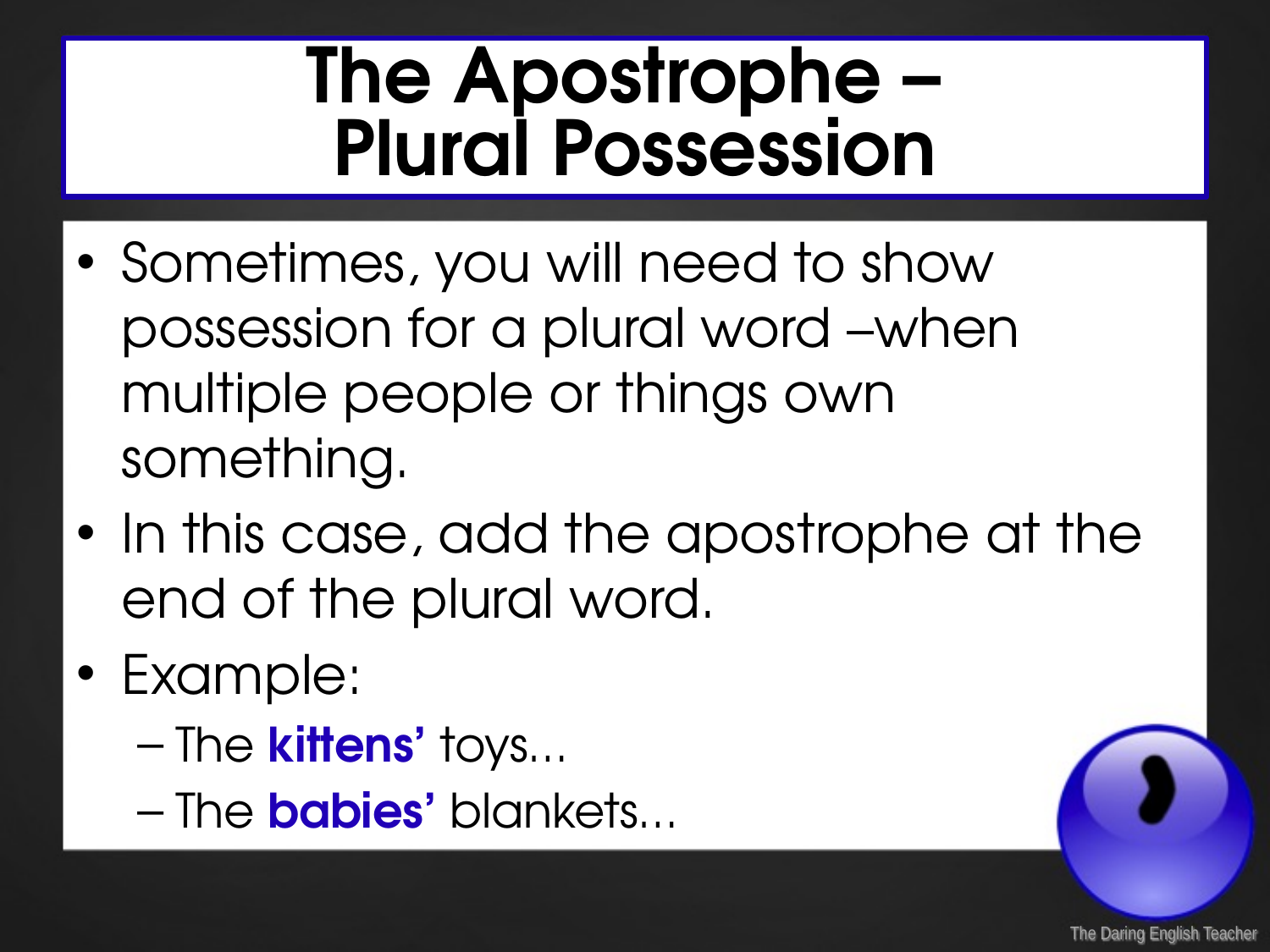

# The Apostrophe – Plural Possession
Sometimes, you will need to show possession for a plural word –when multiple people or things own something.
In this case, add the apostrophe at the end of the plural word.
Example:
The kittens’ toys…
The babies’ blankets…